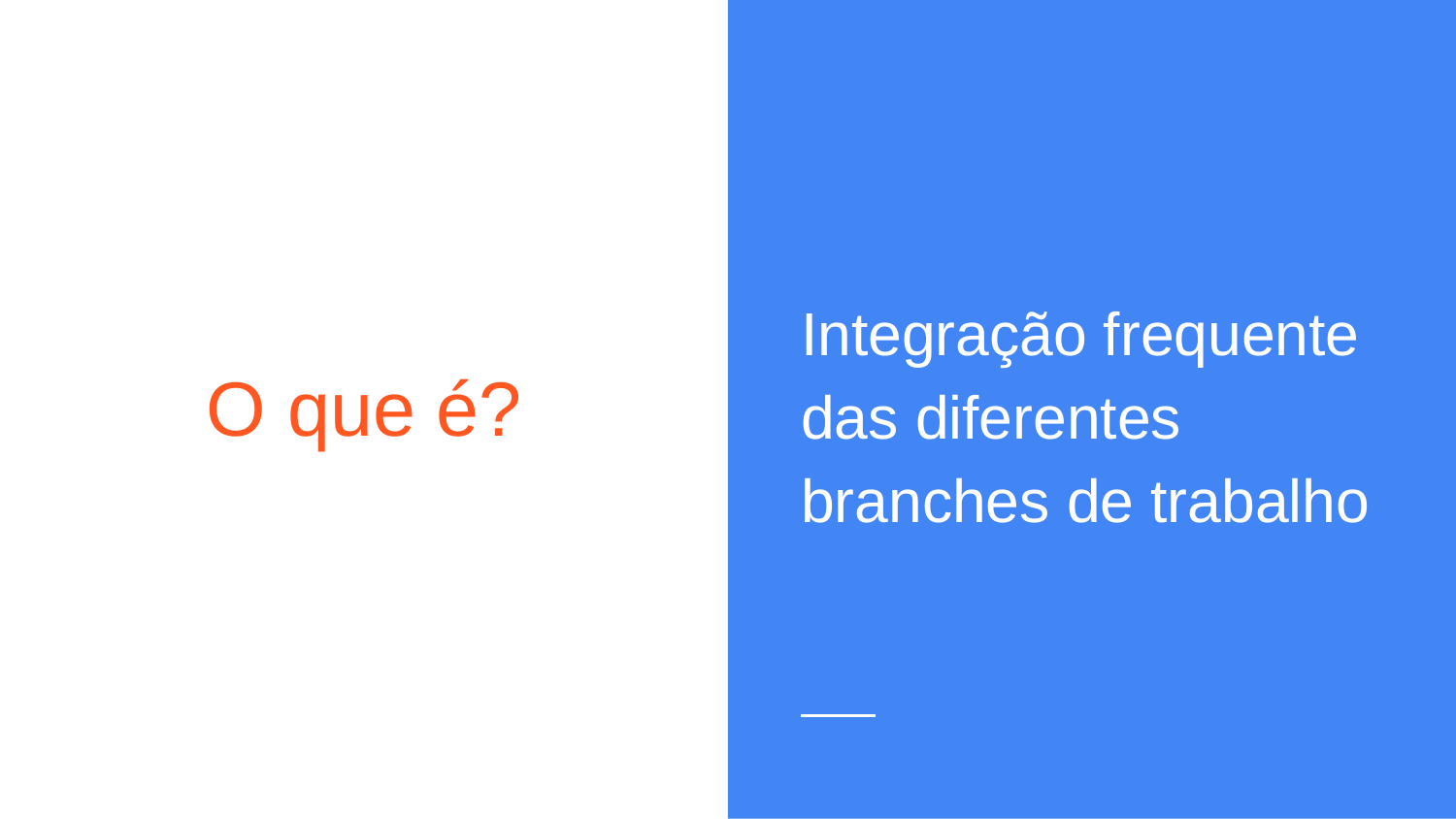

Integração frequente das diferentes branches de trabalho
# O que é?